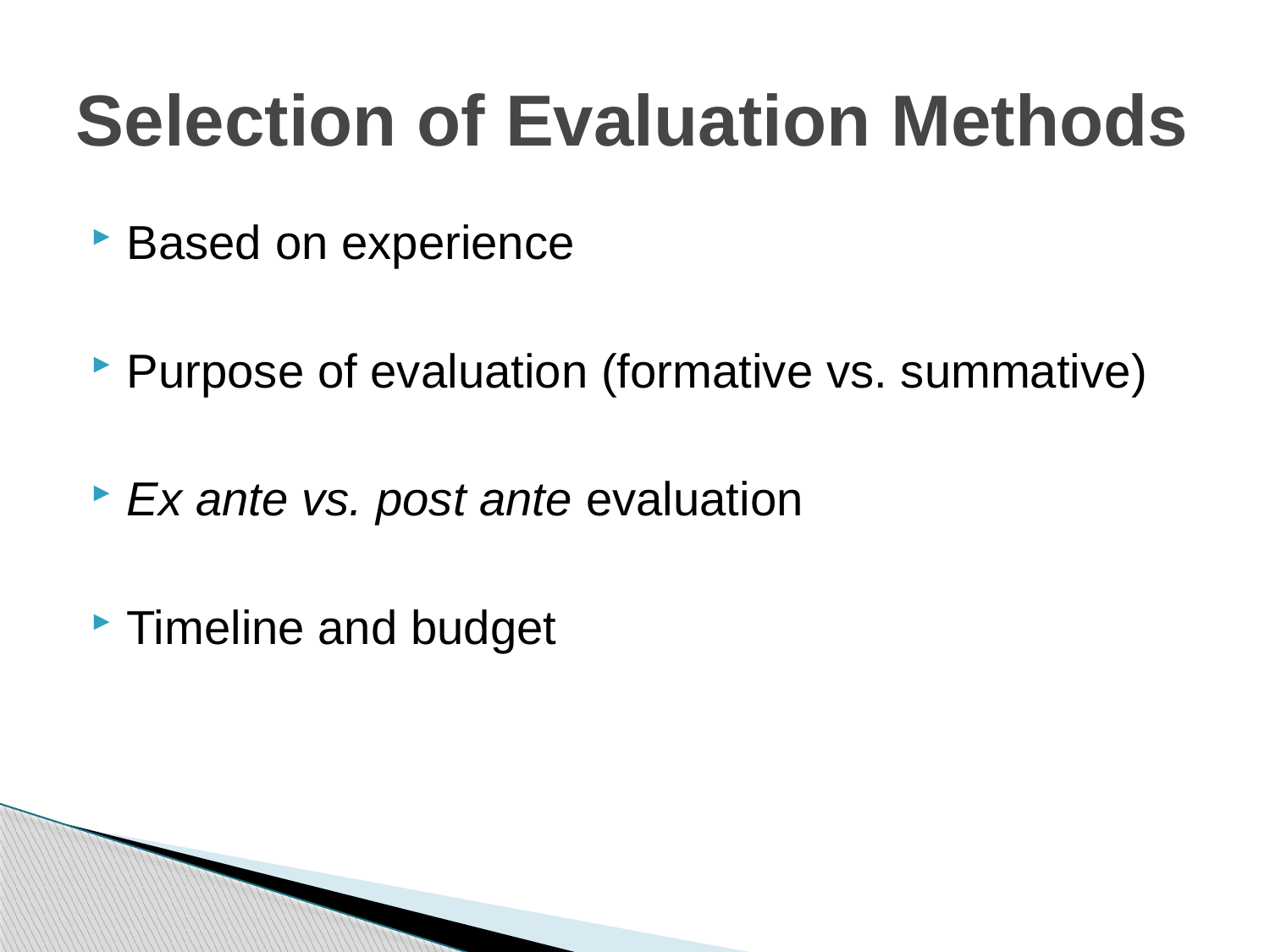

# Selection of Evaluation Methods
Based on experience

Purpose of evaluation (formative vs. summative)

Ex ante vs. post ante evaluation

Timeline and budget